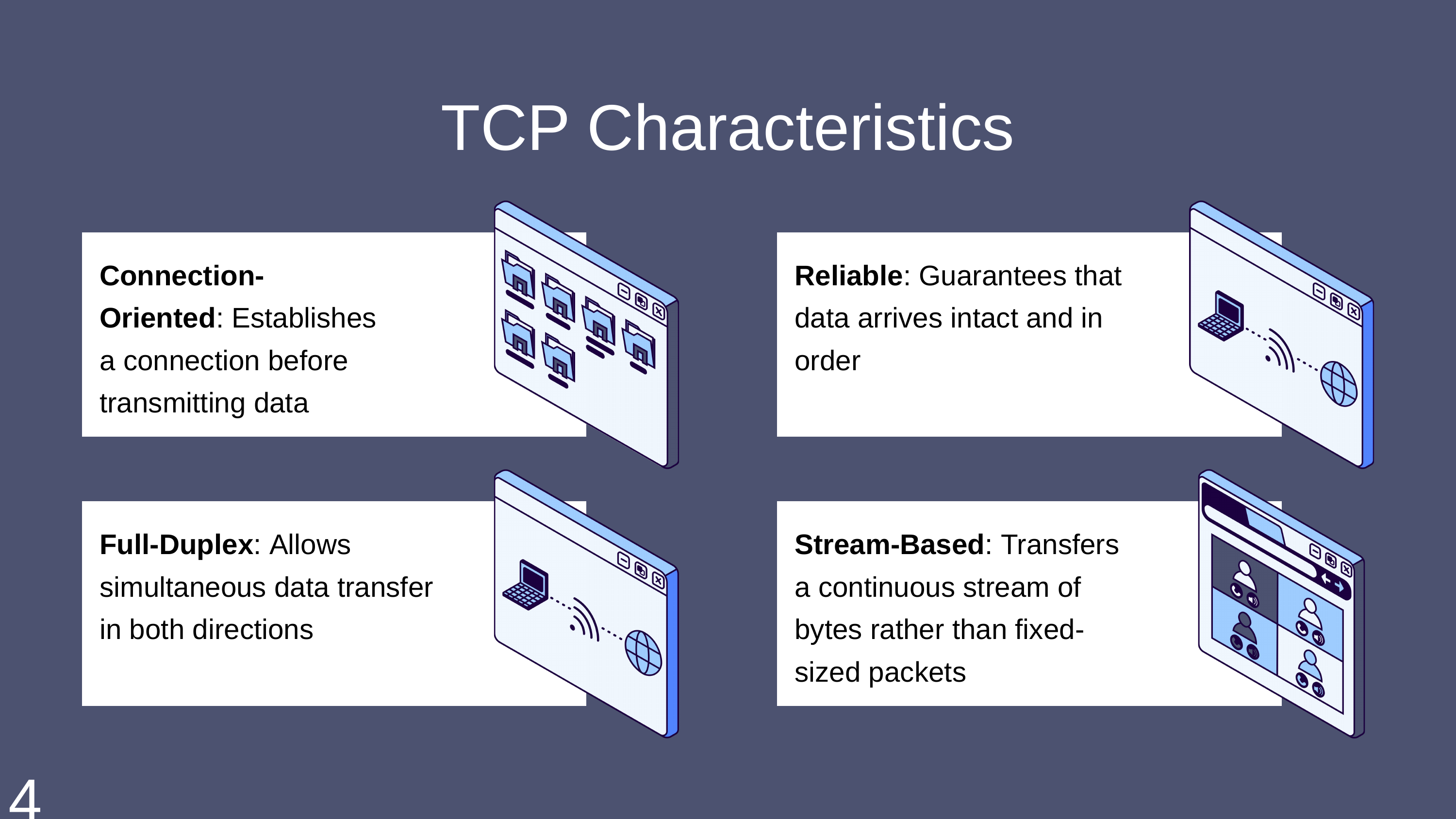

TCP Characteristics

Connection-Oriented: Establishes a connection before transmitting data
Reliable: Guarantees that data arrives intact and in order

Full-Duplex: Allows simultaneous data transfer in both directions
Stream-Based: Transfers a continuous stream of bytes rather than fixed-sized packets
4